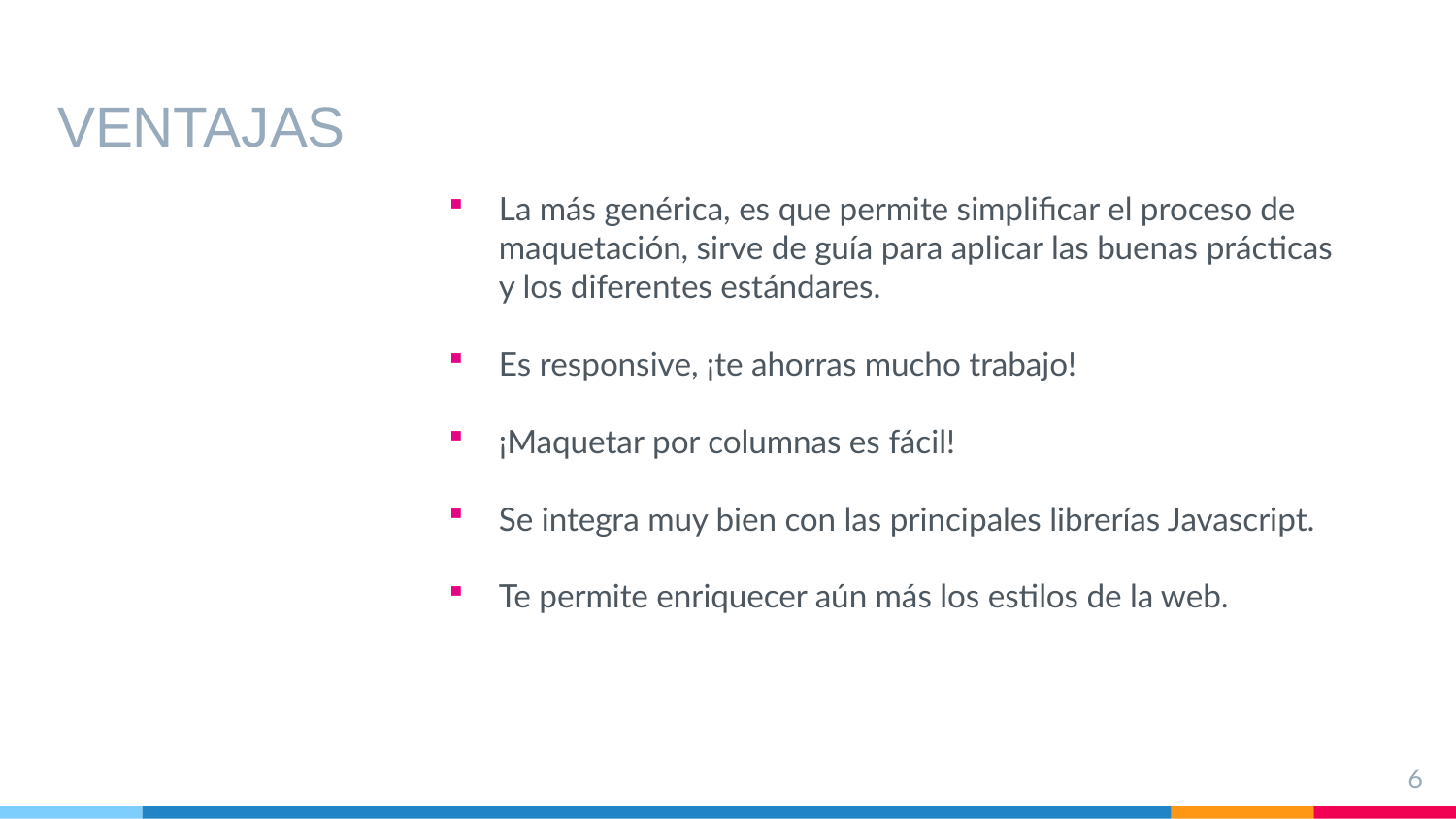

VENTAJAS
La más genérica, es que permite simplificar el proceso de maquetación, sirve de guía para aplicar las buenas prácticas y los diferentes estándares.

Es responsive, ¡te ahorras mucho trabajo!

¡Maquetar por columnas es fácil!

Se integra muy bien con las principales librerías Javascript.

Te permite enriquecer aún más los estilos de la web.

6